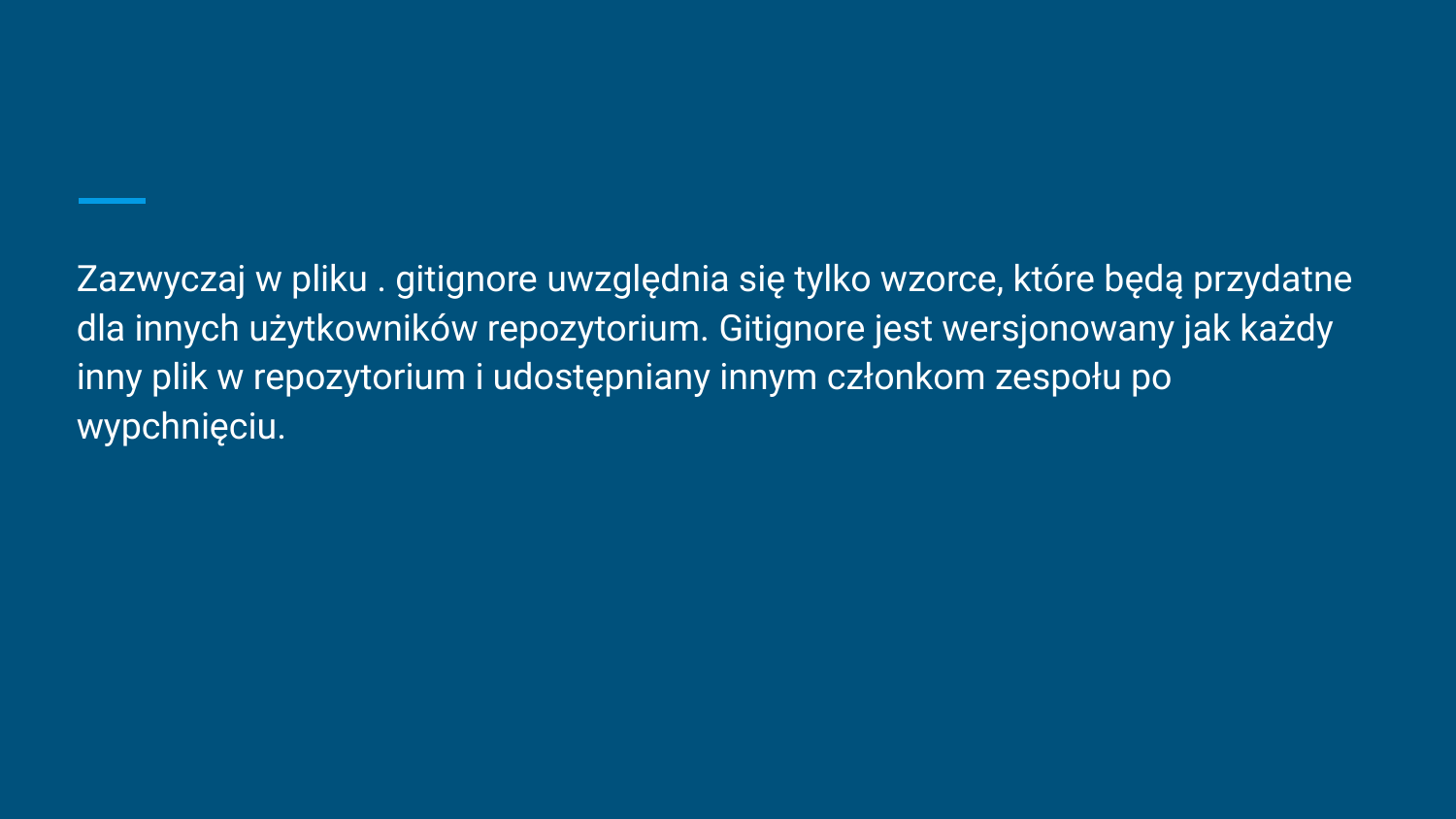

#
Zazwyczaj w pliku . gitignore uwzględnia się tylko wzorce, które będą przydatne dla innych użytkowników repozytorium. Gitignore jest wersjonowany jak każdy inny plik w repozytorium i udostępniany innym członkom zespołu po wypchnięciu.